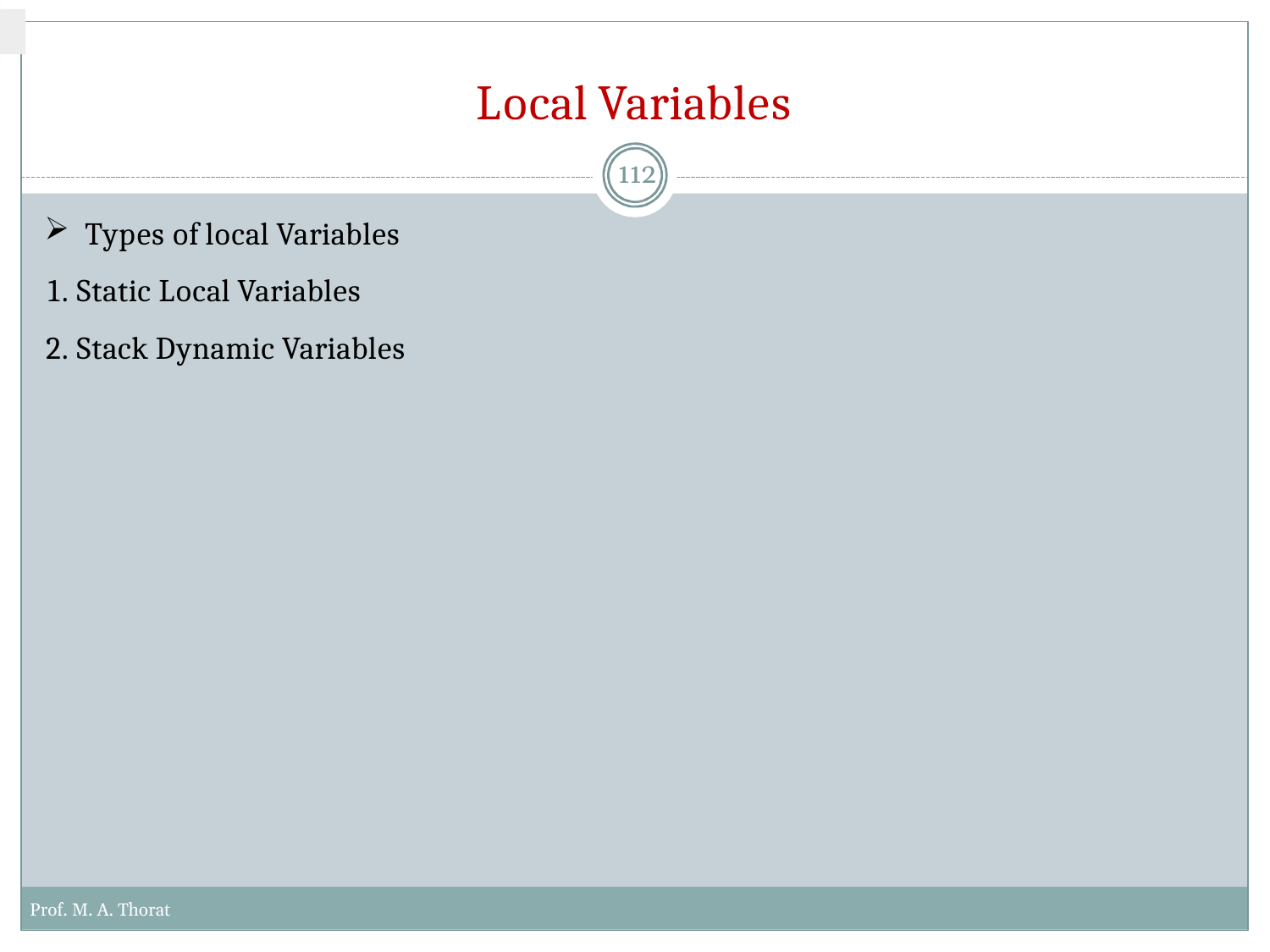

# Local Variables
112
Types of local Variables
Static Local Variables
Stack Dynamic Variables
Prof. M. A. Thorat